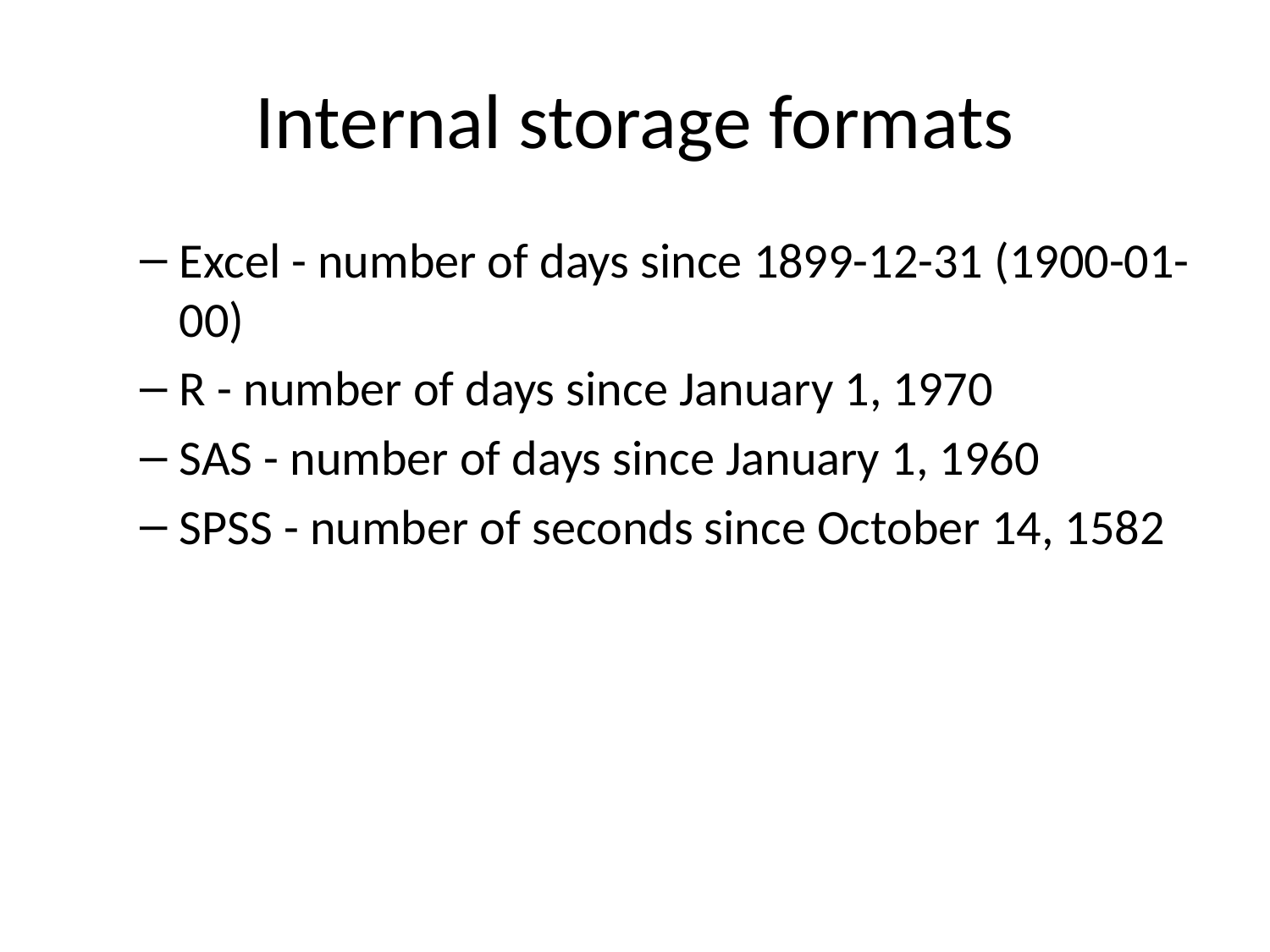

# Internal storage formats
Excel - number of days since 1899-12-31 (1900-01-00)
R - number of days since January 1, 1970
SAS - number of days since January 1, 1960
SPSS - number of seconds since October 14, 1582